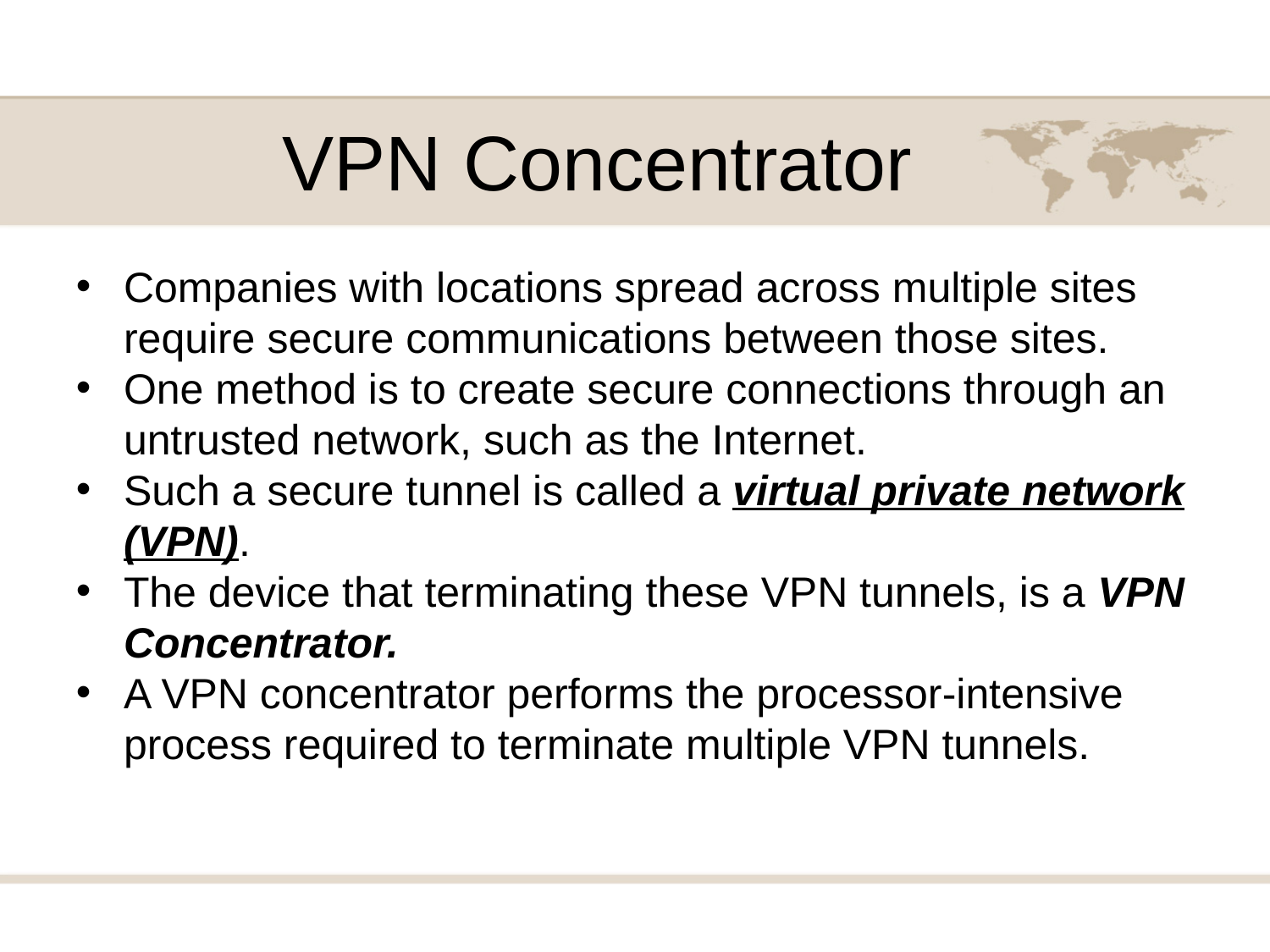

# VPN Concentrator
Companies with locations spread across multiple sites require secure communications between those sites.
One method is to create secure connections through an untrusted network, such as the Internet.
Such a secure tunnel is called a virtual private network (VPN).
The device that terminating these VPN tunnels, is a VPN Concentrator.
A VPN concentrator performs the processor-intensive process required to terminate multiple VPN tunnels.